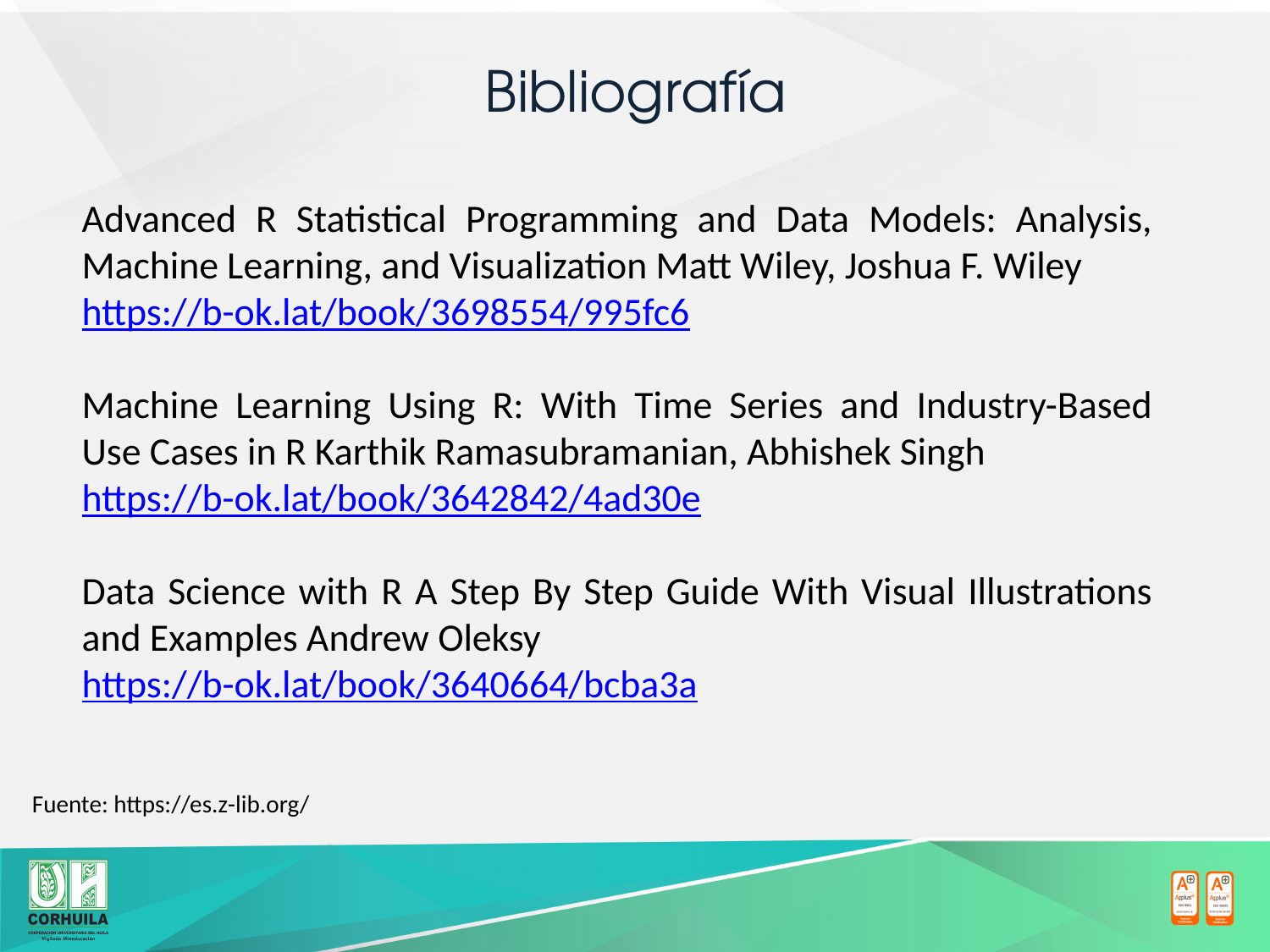

Bibliografía
Advanced R Statistical Programming and Data Models: Analysis, Machine Learning, and Visualization Matt Wiley, Joshua F. Wiley
https://b-ok.lat/book/3698554/995fc6

Machine Learning Using R: With Time Series and Industry-Based Use Cases in R Karthik Ramasubramanian, Abhishek Singh
https://b-ok.lat/book/3642842/4ad30e

Data Science with R A Step By Step Guide With Visual Illustrations and Examples Andrew Oleksy
https://b-ok.lat/book/3640664/bcba3a

Fuente: https://es.z-lib.org/